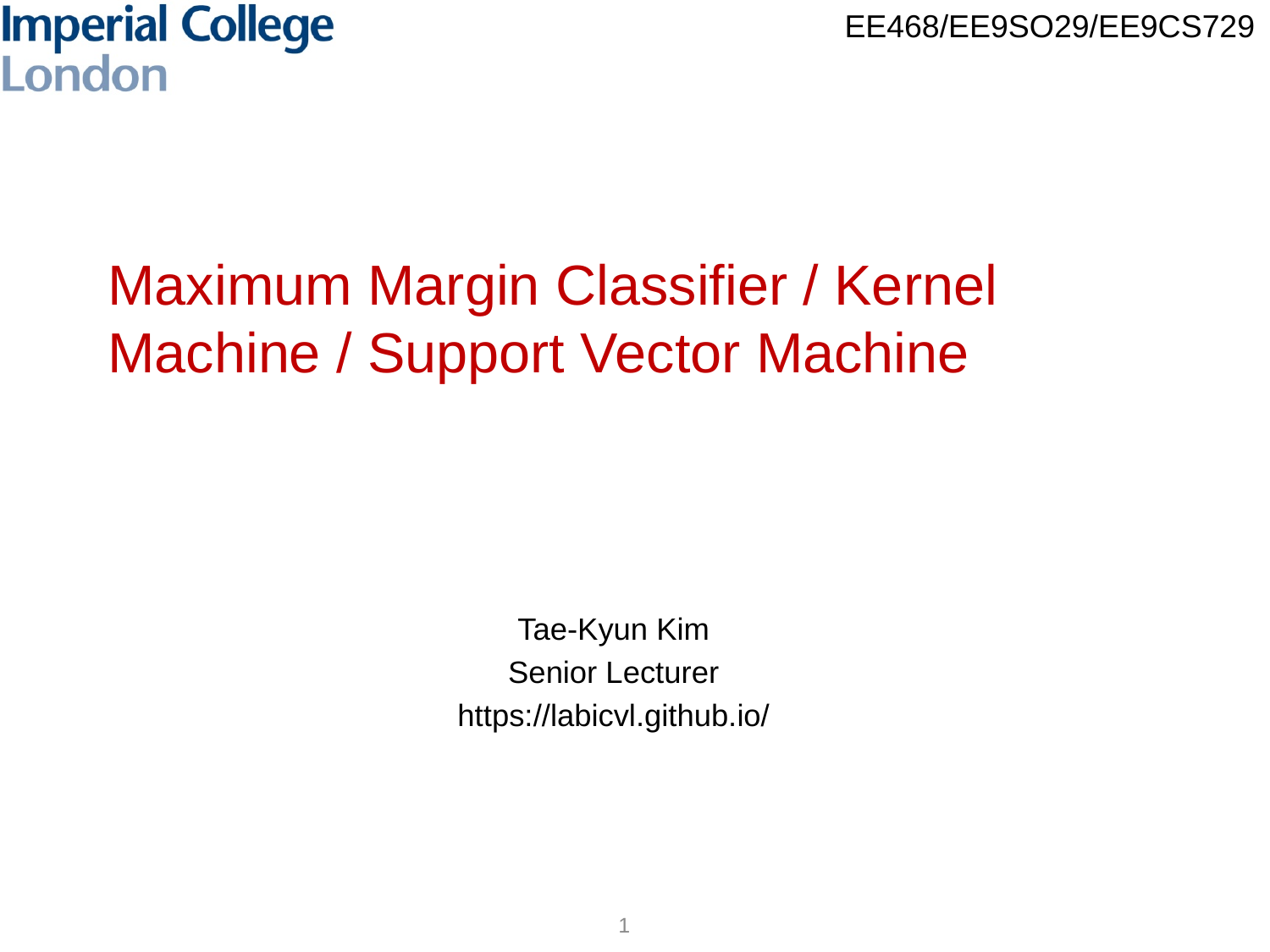

# Maximum Margin Classifier / Kernel Machine / Support Vector Machine
Tae-Kyun Kim
Senior Lecturer
https://labicvl.github.io/
1